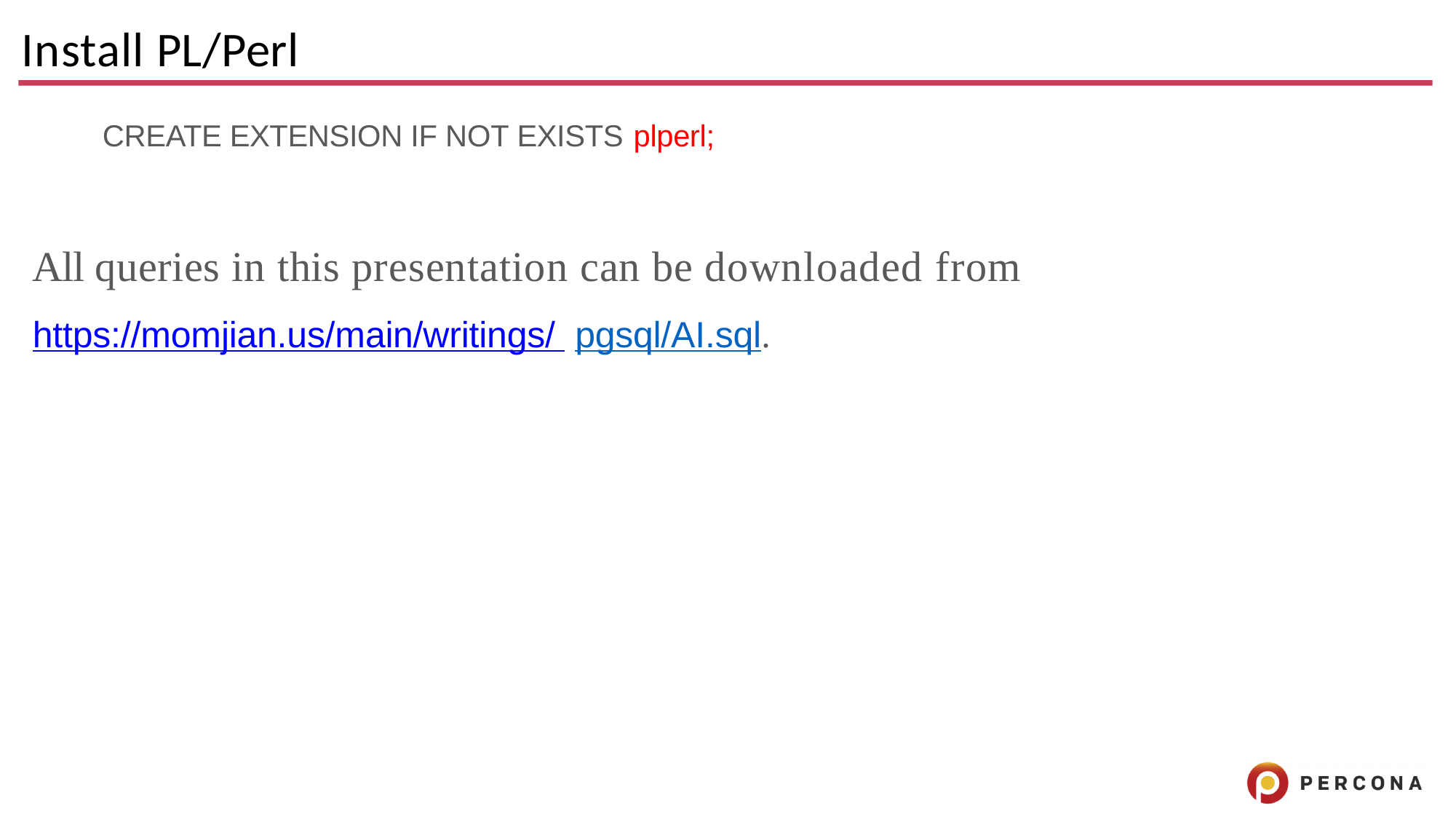

# Install PL/Perl
CREATE EXTENSION IF NOT EXISTS plperl;

All queries in this presentation can be downloaded from https://momjian.us/main/writings/  pgsql/AI.sql.